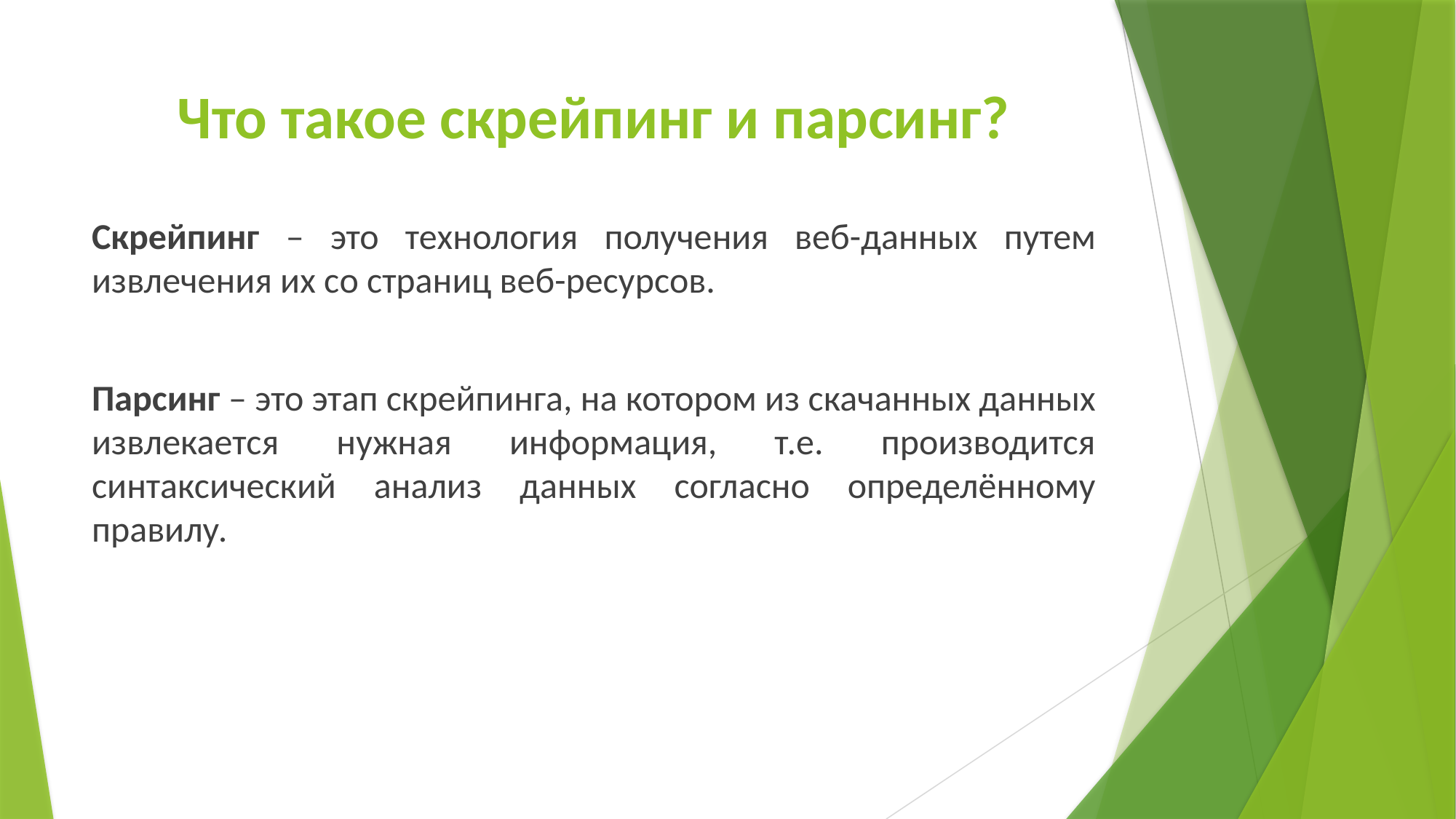

# Что такое скрейпинг и парсинг?
Скрейпинг – это технология получения веб-данных путем извлечения их со страниц веб-ресурсов.

Парсинг – это этап скрейпинга, на котором из скачанных данных извлекается нужная информация, т.е. производится синтаксический анализ данных согласно определённому правилу.